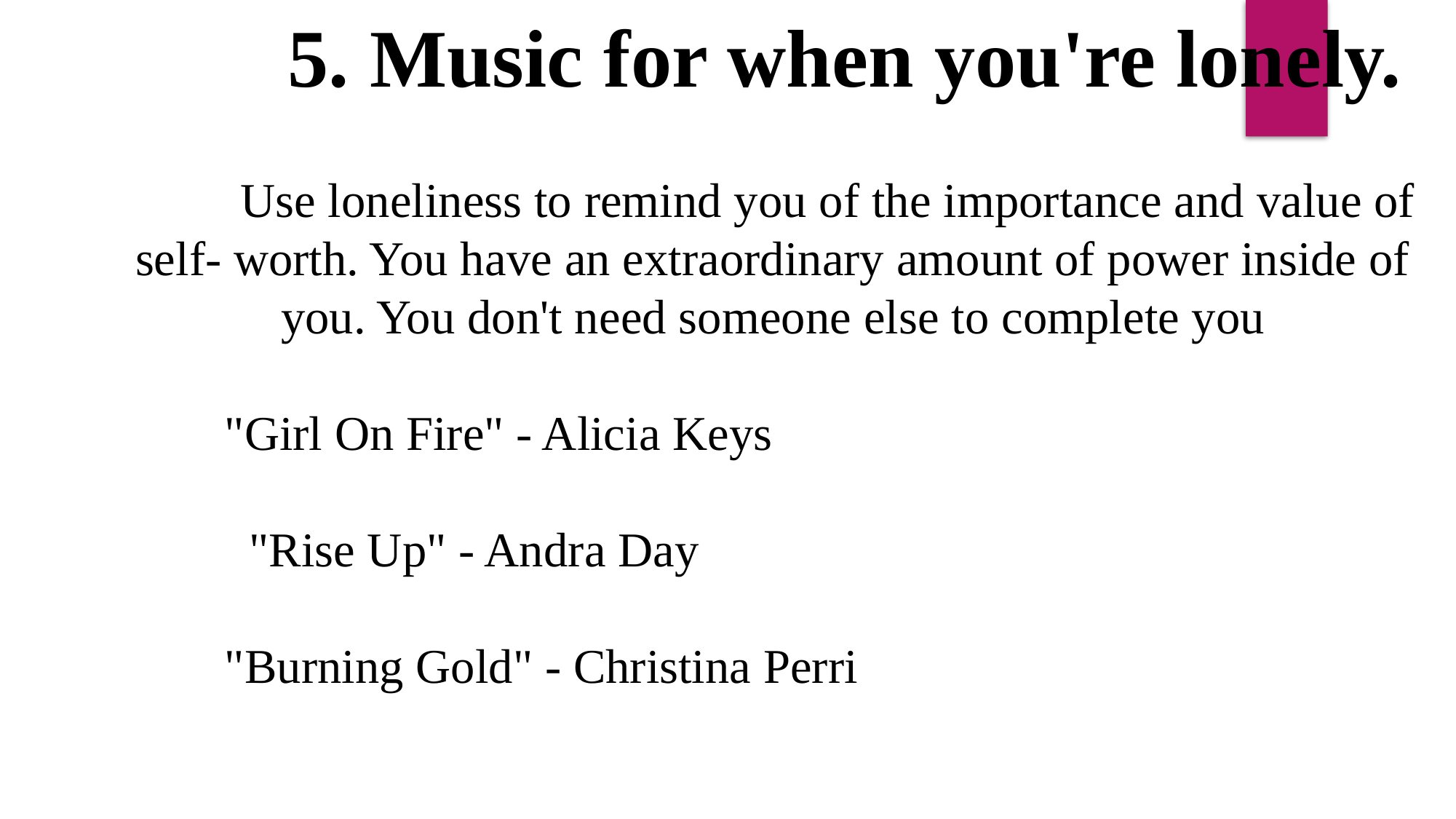

5. Music for when you're lonely.

         Use loneliness to remind you of the importance and value of self- worth. You have an extraordinary amount of power inside of you. You don't need someone else to complete you

          "Girl On Fire" - Alicia Keys

            "Rise Up" - Andra Day

          "Burning Gold" - Christina Perri